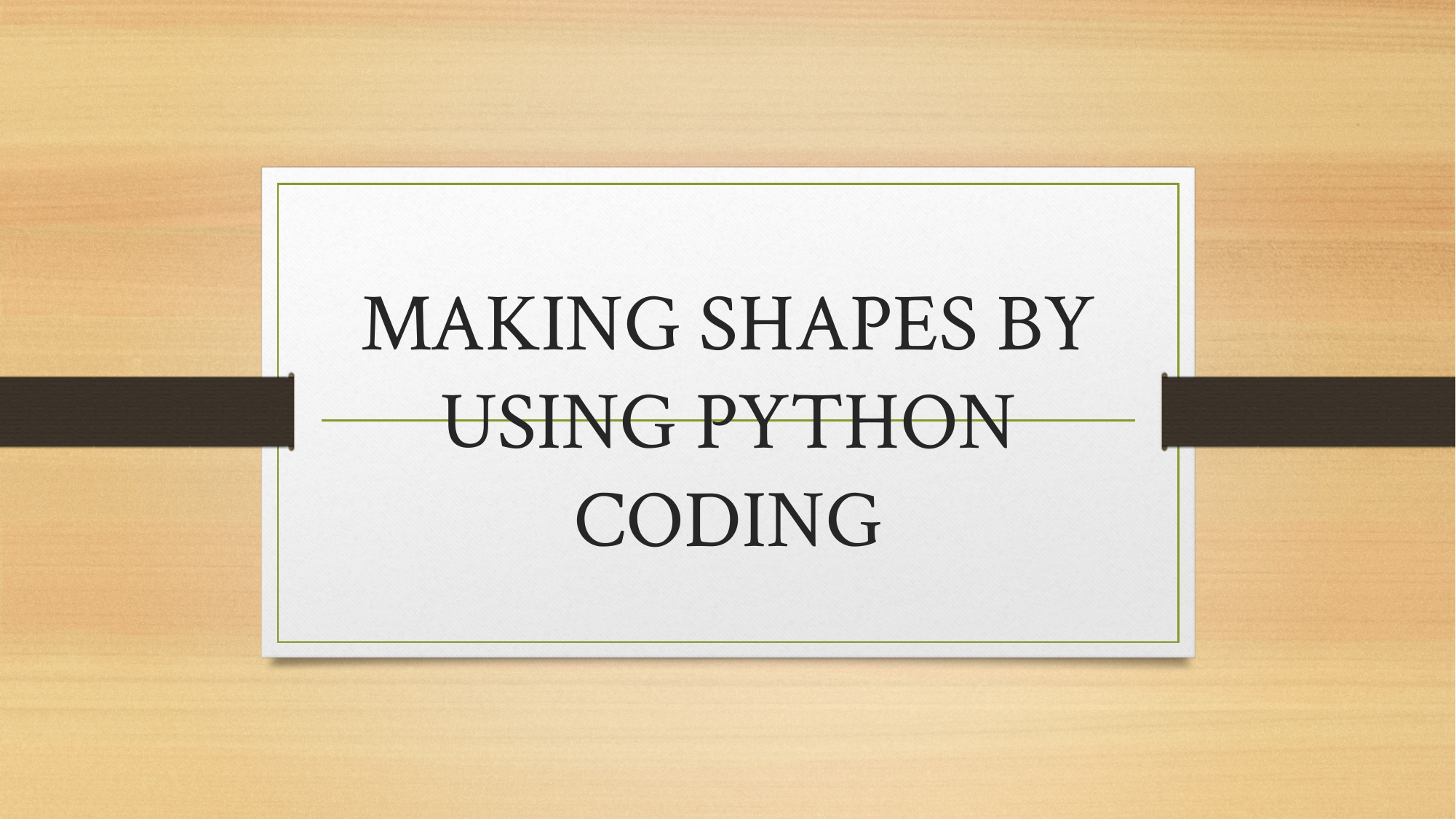

# MAKING SHAPES BY USING PYTHON CODING